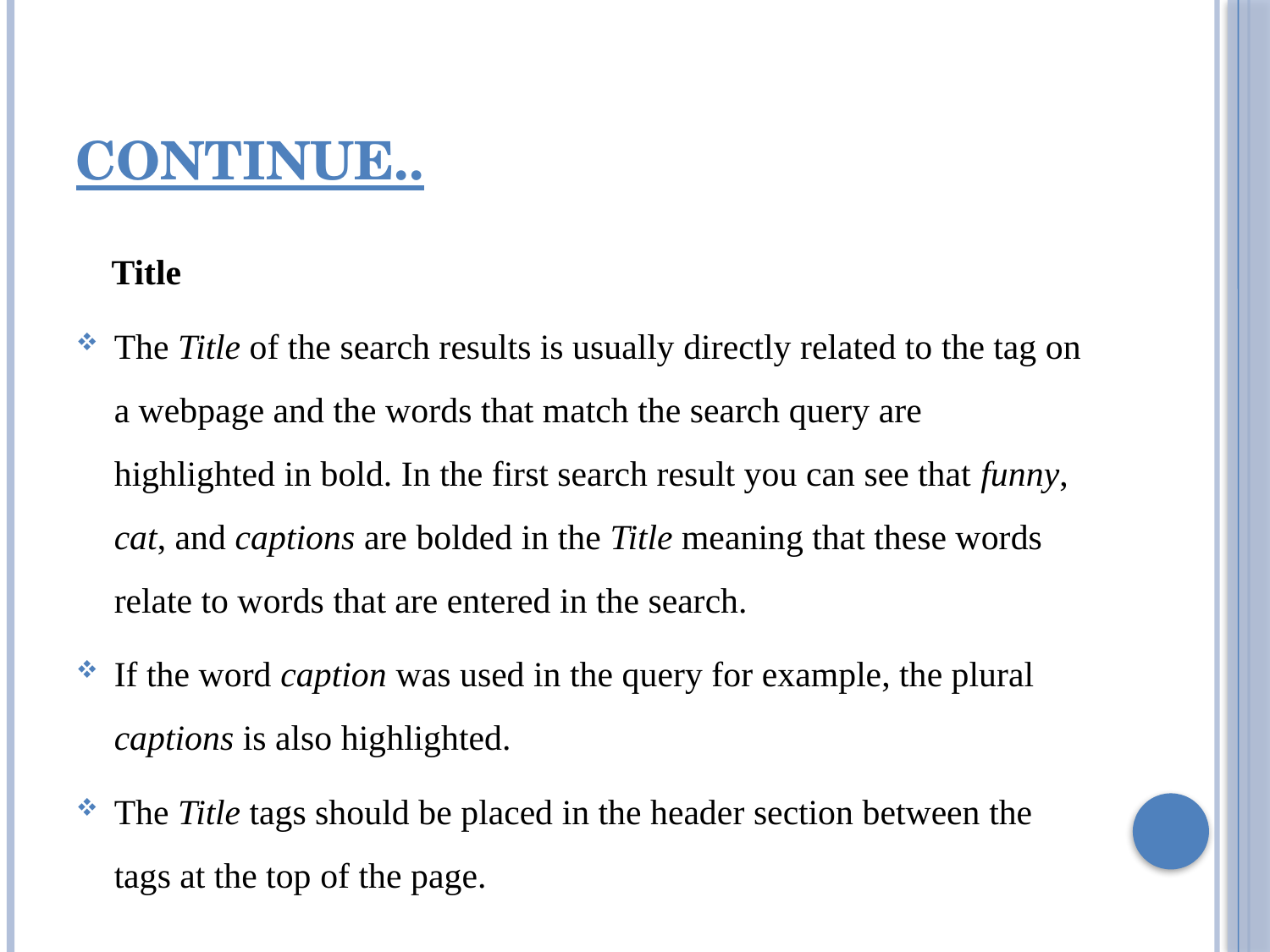

# Continue..
    Title
The Title of the search results is usually directly related to the tag on a webpage and the words that match the search query are highlighted in bold. In the first search result you can see that funny, cat, and captions are bolded in the Title meaning that these words relate to words that are entered in the search.
If the word caption was used in the query for example, the plural captions is also highlighted.
The Title tags should be placed in the header section between the tags at the top of the page.